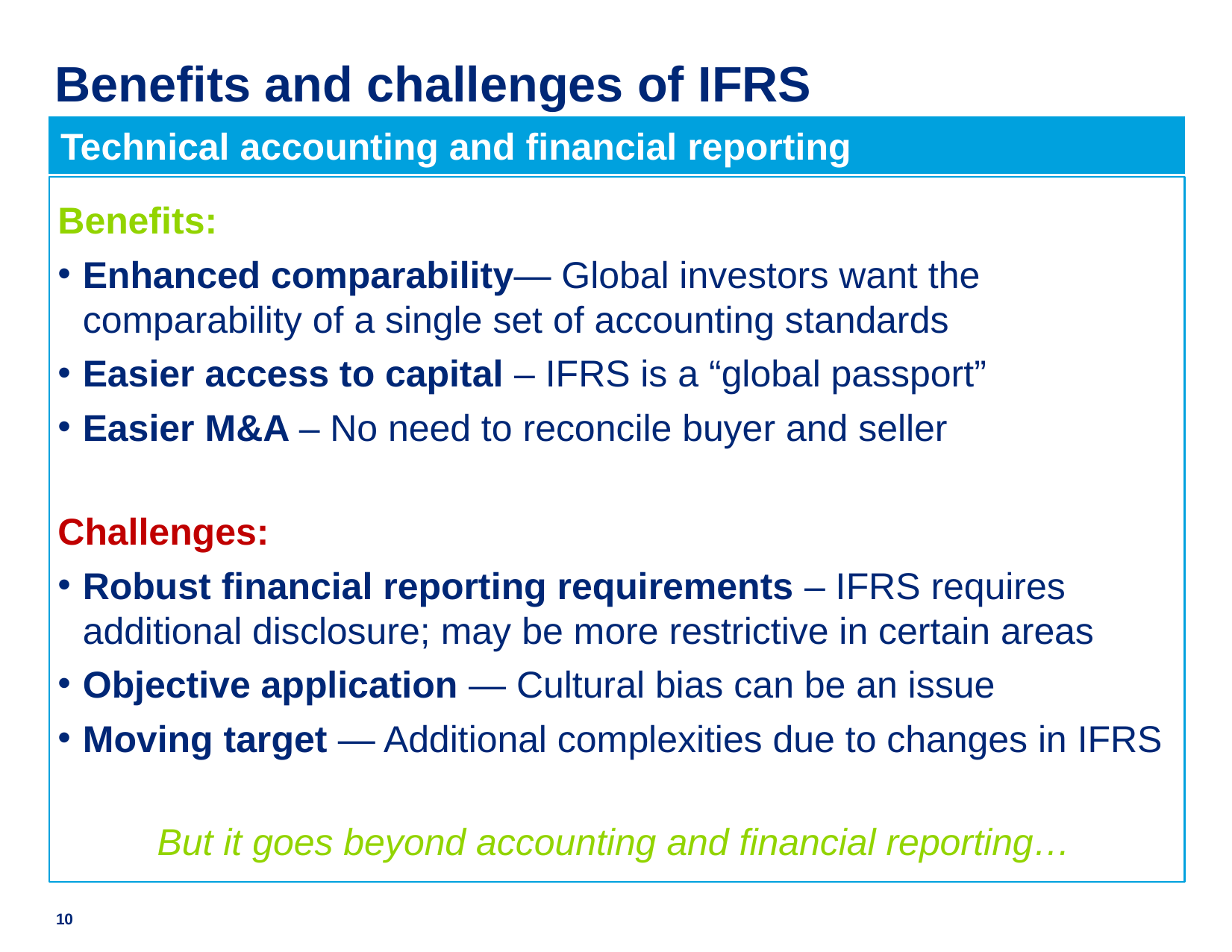

Benefits and challenges of IFRS implementation
Technical accounting and financial reporting

Benefits:
Enhanced comparability— Global investors want the comparability of a single set of accounting standards
Easier access to capital – IFRS is a “global passport”
Easier M&A – No need to reconcile buyer and seller

Challenges:
Robust financial reporting requirements – IFRS requires additional disclosure; may be more restrictive in certain areas
Objective application — Cultural bias can be an issue
Moving target — Additional complexities due to changes in IFRS

But it goes beyond accounting and financial reporting…
10